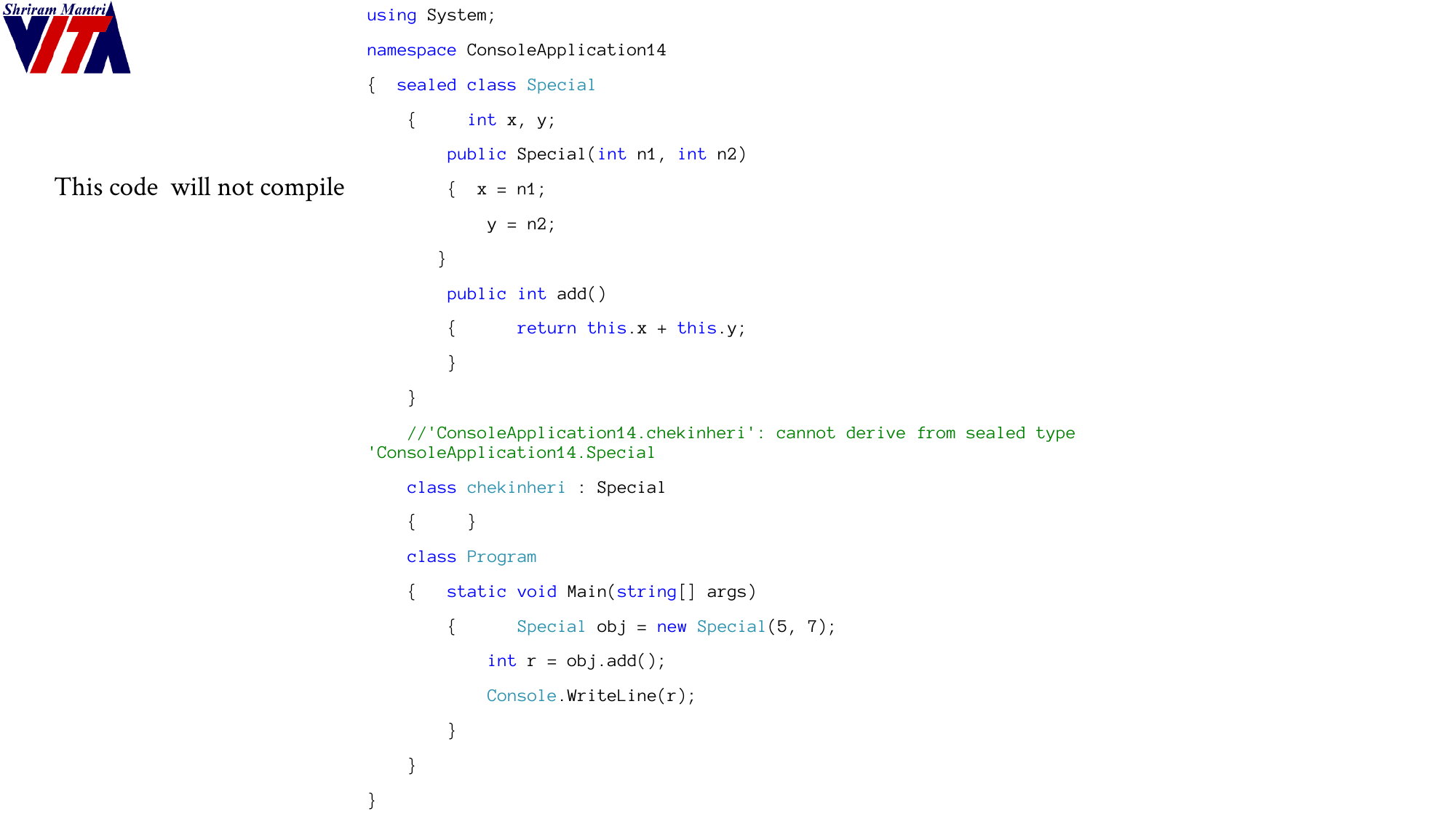

using System;
namespace ConsoleApplication14
{  sealed class Special
    {     int x, y;
        public Special(int n1, int n2)
        {  x = n1;
            y = n2;
       }
        public int add()
        {      return this.x + this.y;
        }
    }
    //'ConsoleApplication14.chekinheri': cannot derive from sealed type 'ConsoleApplication14.Special
    class chekinheri : Special
    {     }
    class Program
    {   static void Main(string[] args)
        {      Special obj = new Special(5, 7);
            int r = obj.add();
            Console.WriteLine(r);
        }
    }
}

This code  will not compile